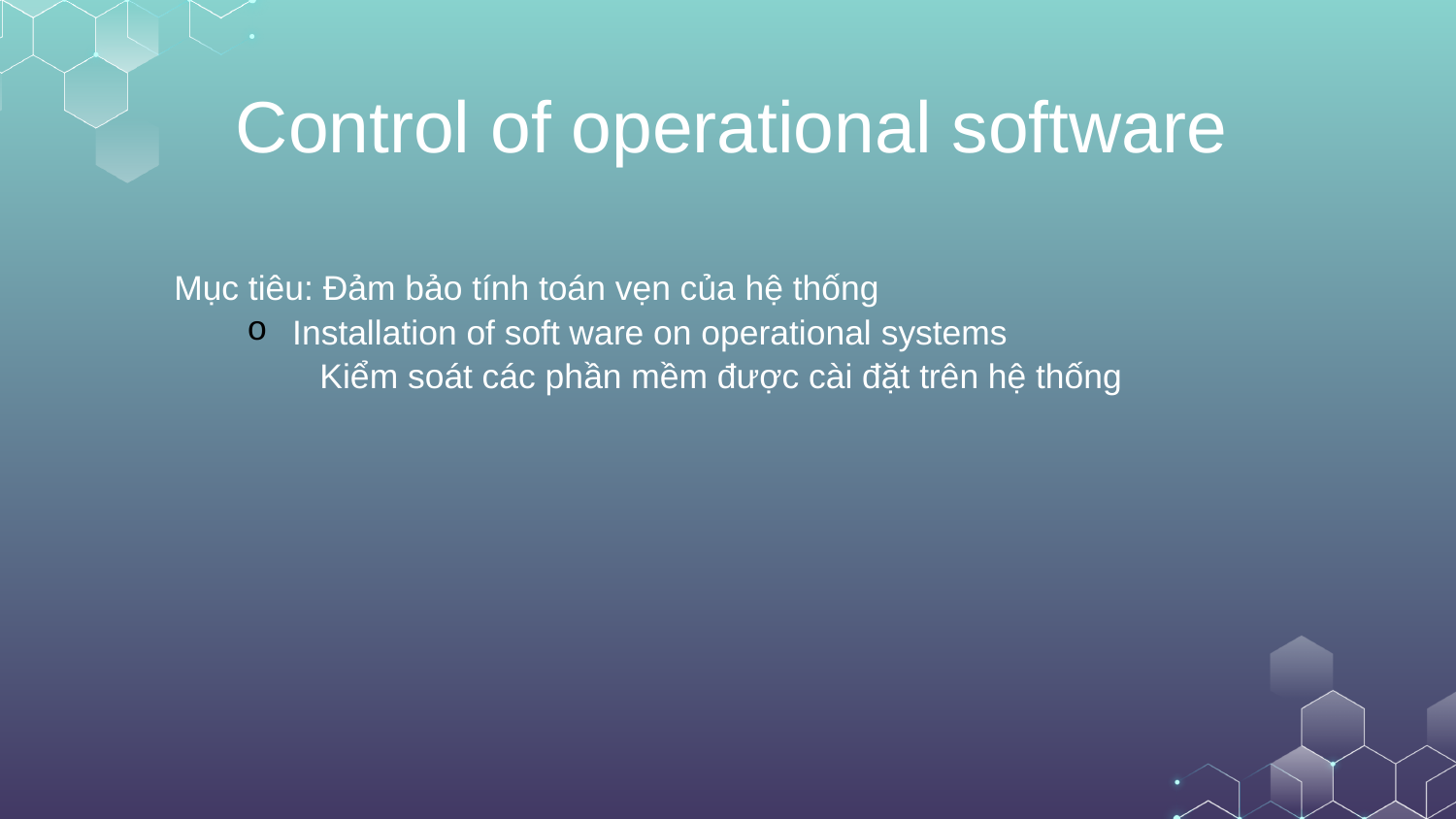

# Control of operational software
Mục tiêu: Đảm bảo tính toán vẹn của hệ thống
Installation of soft ware on operational systems
Kiểm soát các phần mềm được cài đặt trên hệ thống